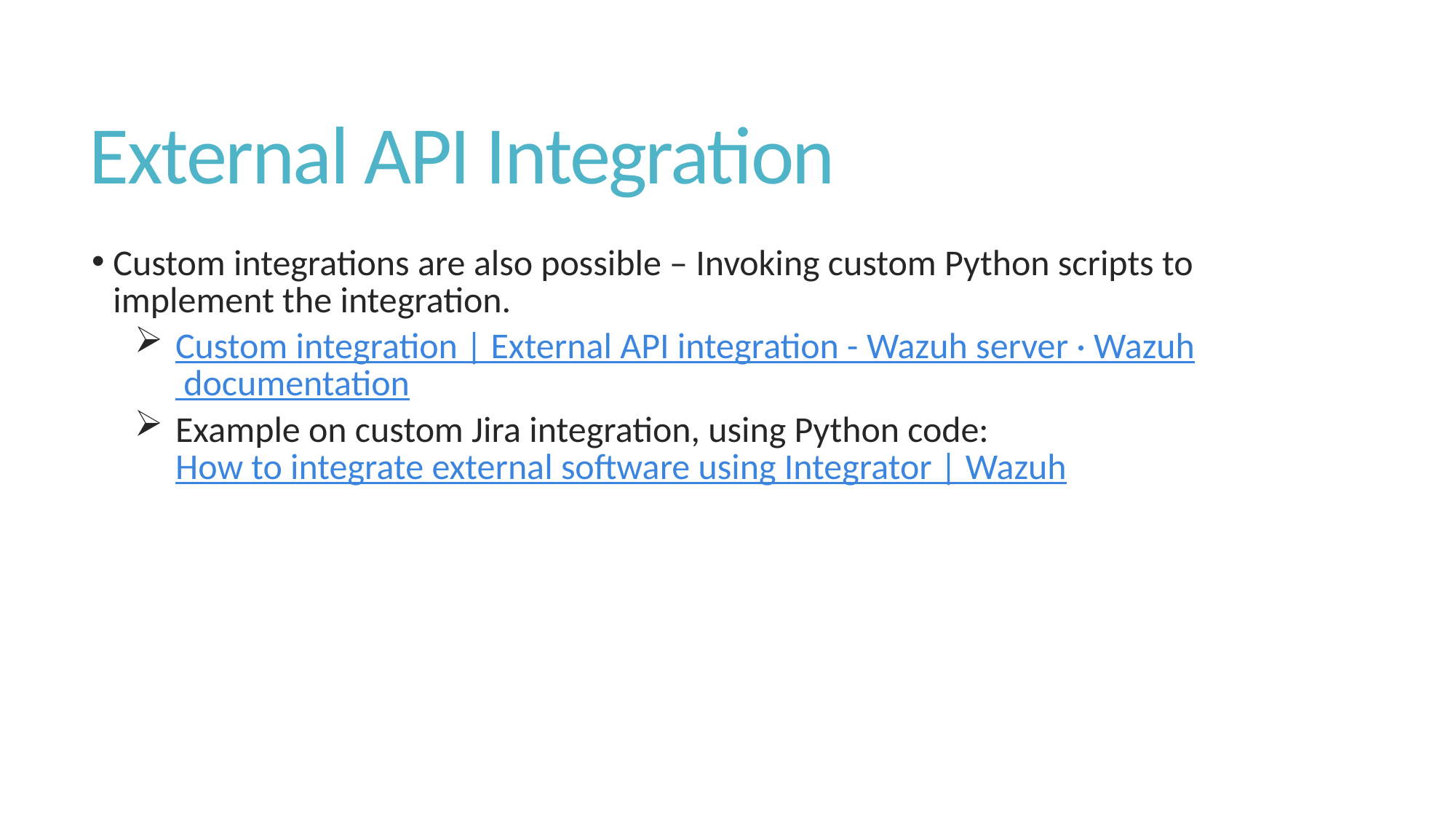

# External API Integration
Custom integrations are also possible – Invoking custom Python scripts to implement the integration.
Custom integration | External API integration - Wazuh server · Wazuh documentation
Example on custom Jira integration, using Python code: How to integrate external software using Integrator | Wazuh